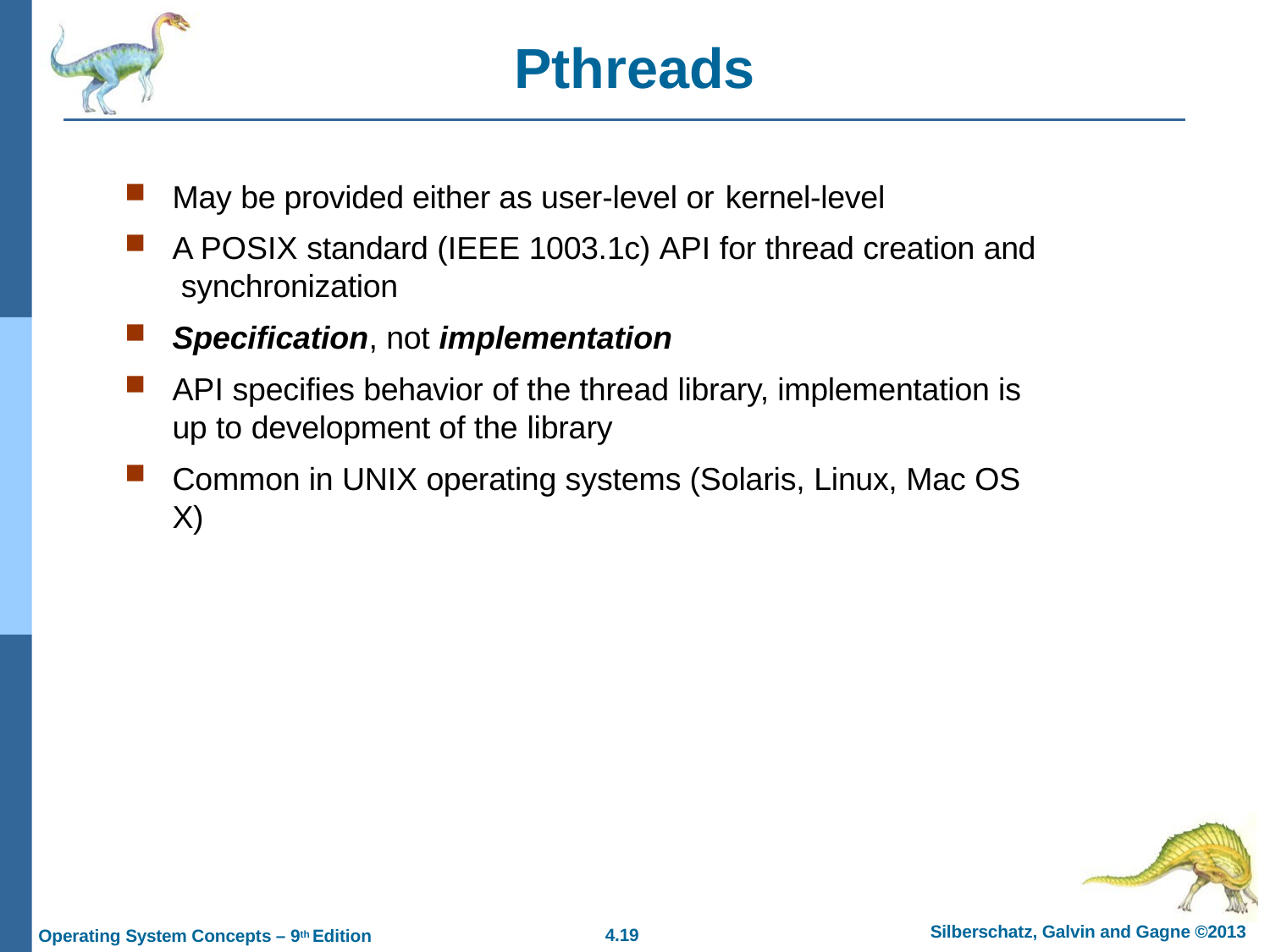

# Pthreads
May be provided either as user-level or kernel-level
A POSIX standard (IEEE 1003.1c) API for thread creation and  synchronization
Specification, not implementation
API specifies behavior of the thread library, implementation is  up to development of the library
Common in UNIX operating systems (Solaris, Linux, Mac OS X)
Silberschatz, Galvin and Gagne ©2013
4.19
Operating System Concepts – 9th Edition